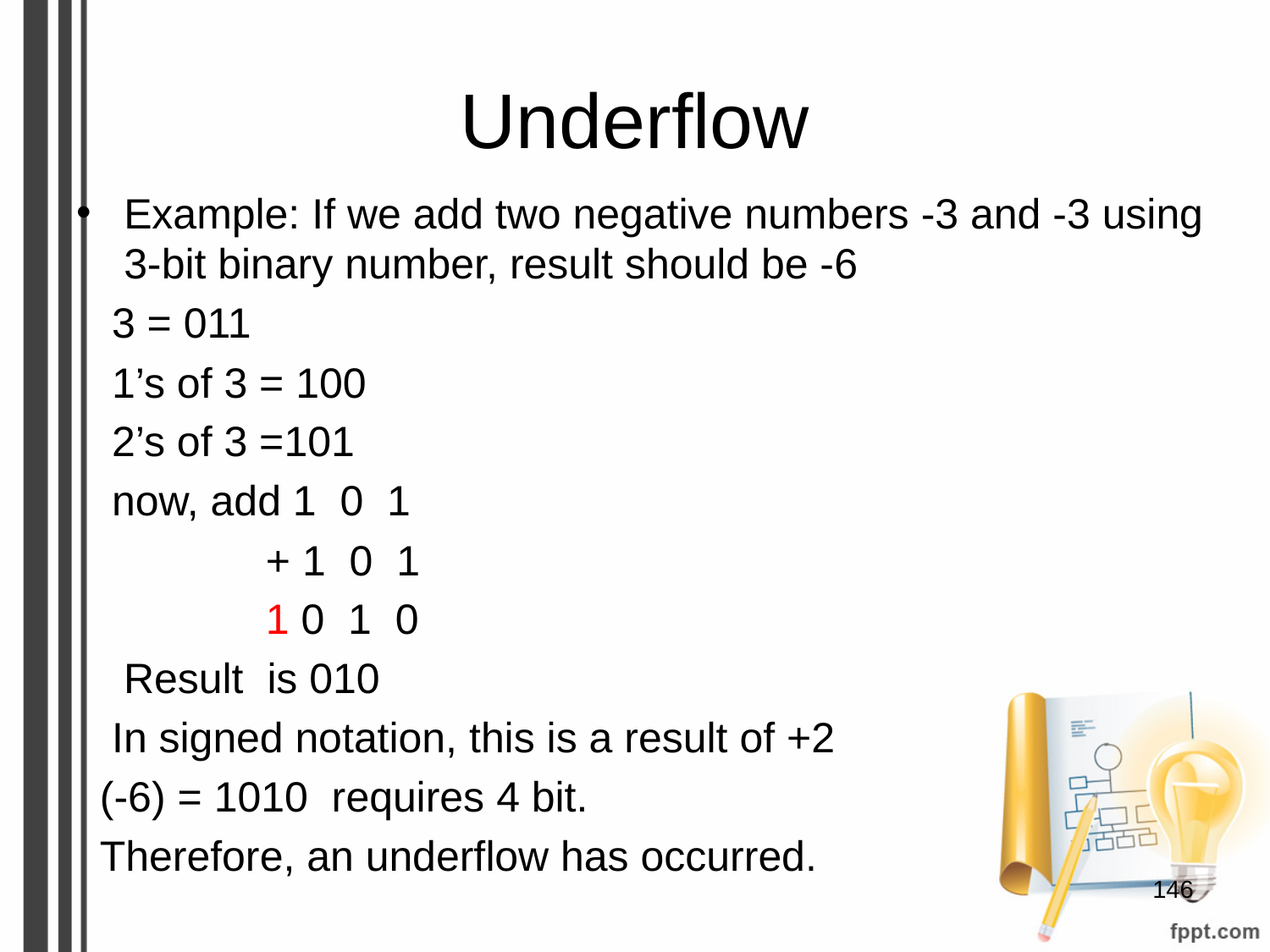

# Underflow
Example: If we add two negative numbers -3 and -3 using 3-bit binary number, result should be -6
   3 = 011
   1’s of 3 = 100
   2’s of 3 =101
   now, add 1  0  1
                + 1  0  1
                1 0  1  0
    Result  is 010
   In signed notation, this is a result of +2
  (-6) = 1010  requires 4 bit.
  Therefore, an underflow has occurred.

146